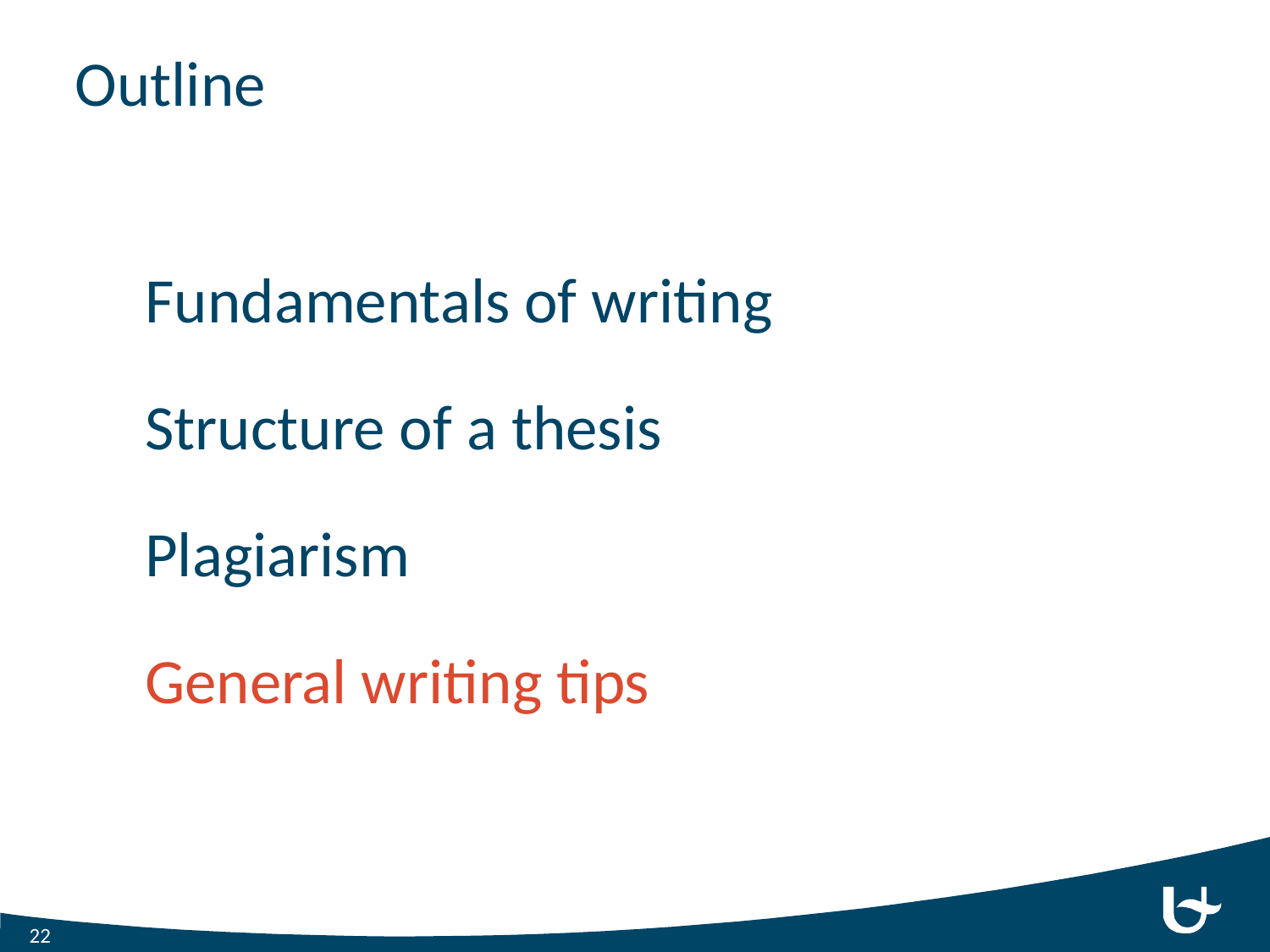

# Outline
Fundamentals of writing
Structure of a thesis
Plagiarism
General writing tips

22